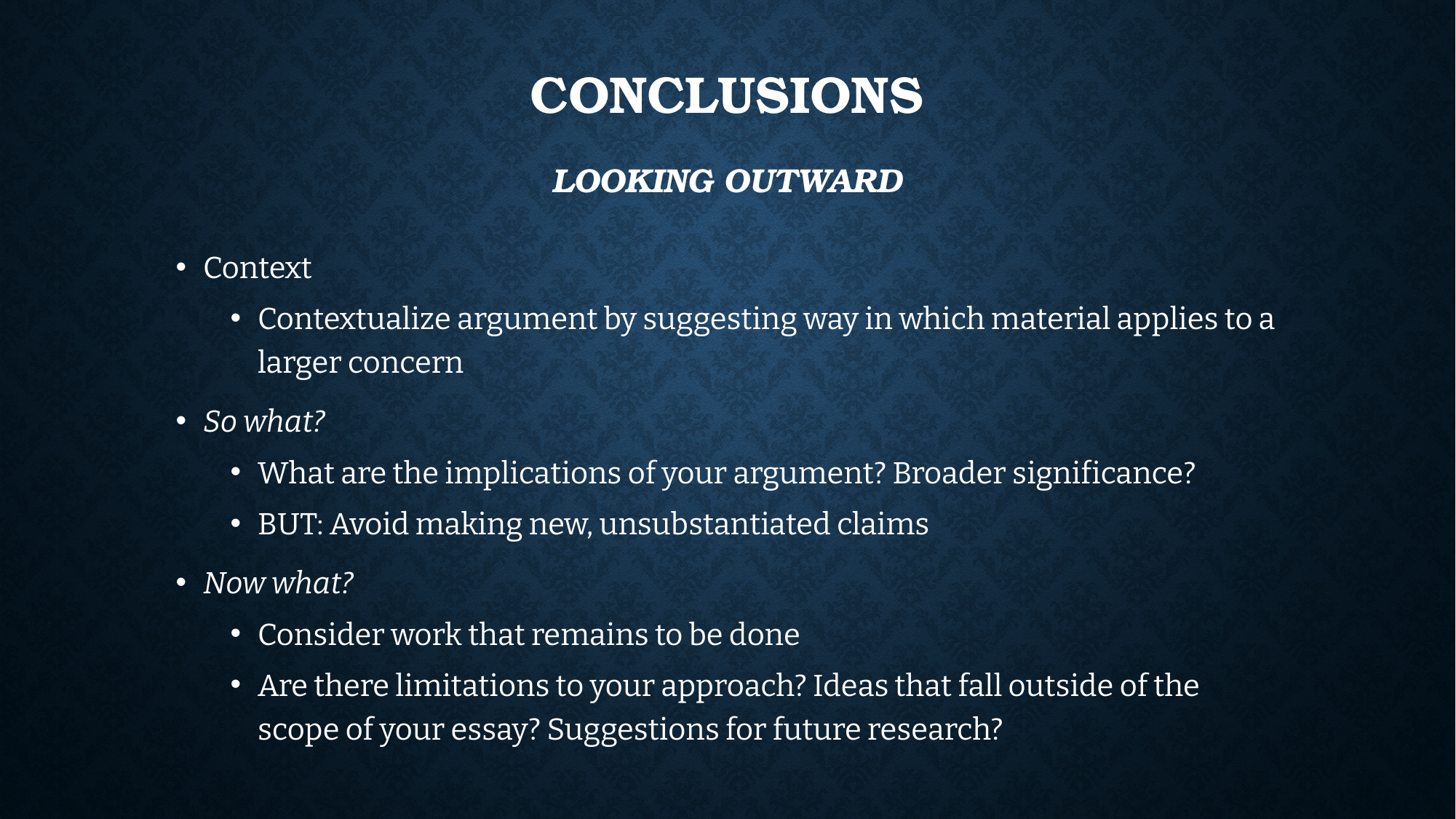

# Conclusions Looking Outward
Context
Contextualize argument by suggesting way in which material applies to a larger concern
So what?
What are the implications of your argument? Broader significance?
BUT: Avoid making new, unsubstantiated claims
Now what?
Consider work that remains to be done
Are there limitations to your approach? Ideas that fall outside of the scope of your essay? Suggestions for future research?